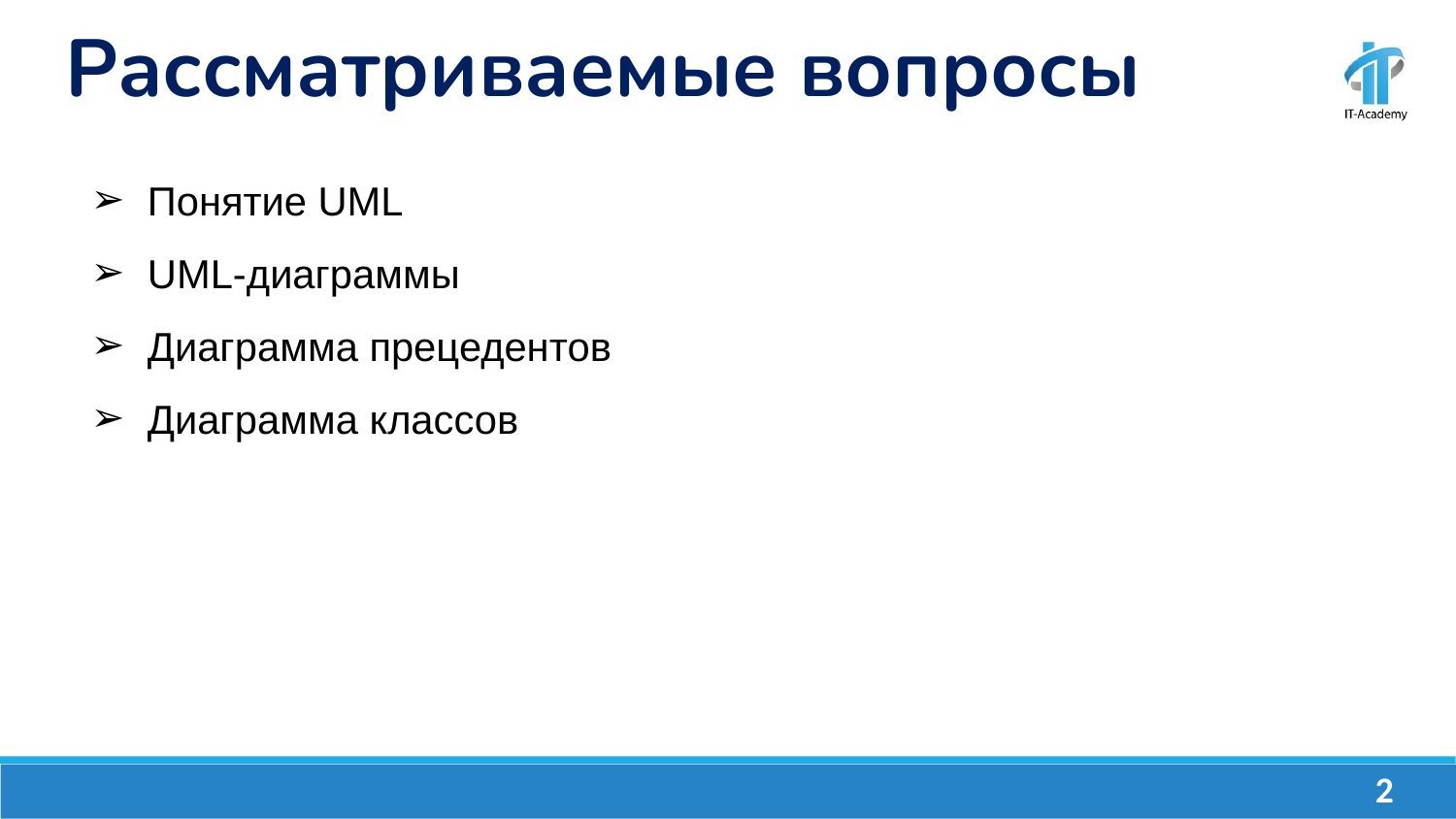

Рассматриваемые вопросы
Понятие UML
UML-диаграммы
Диаграмма прецедентов
Диаграмма классов
2